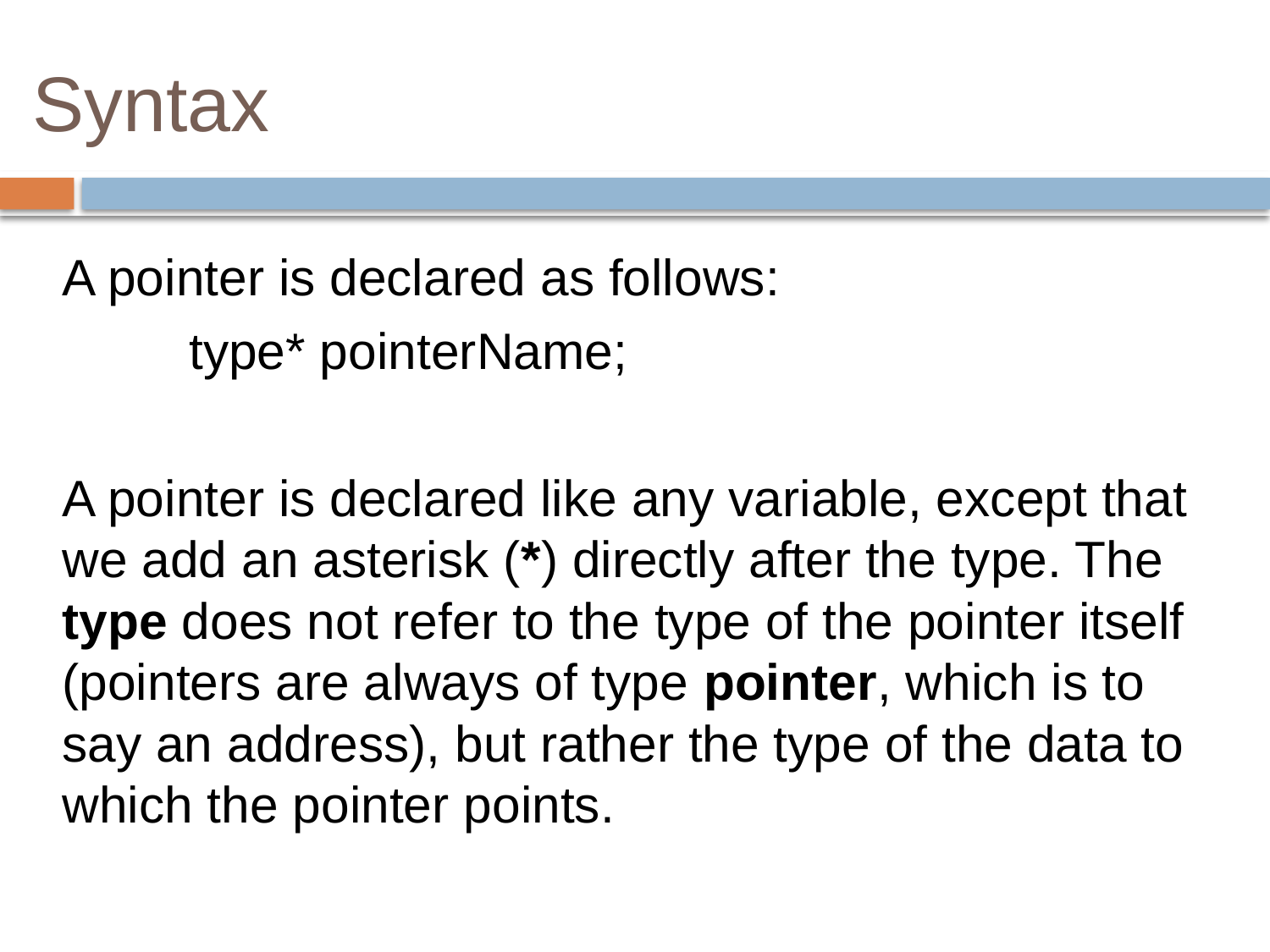

# Syntax
A pointer is declared as follows:
	type* pointerName;

A pointer is declared like any variable, except that we add an asterisk (*) directly after the type. The type does not refer to the type of the pointer itself (pointers are always of type pointer, which is to say an address), but rather the type of the data to which the pointer points.